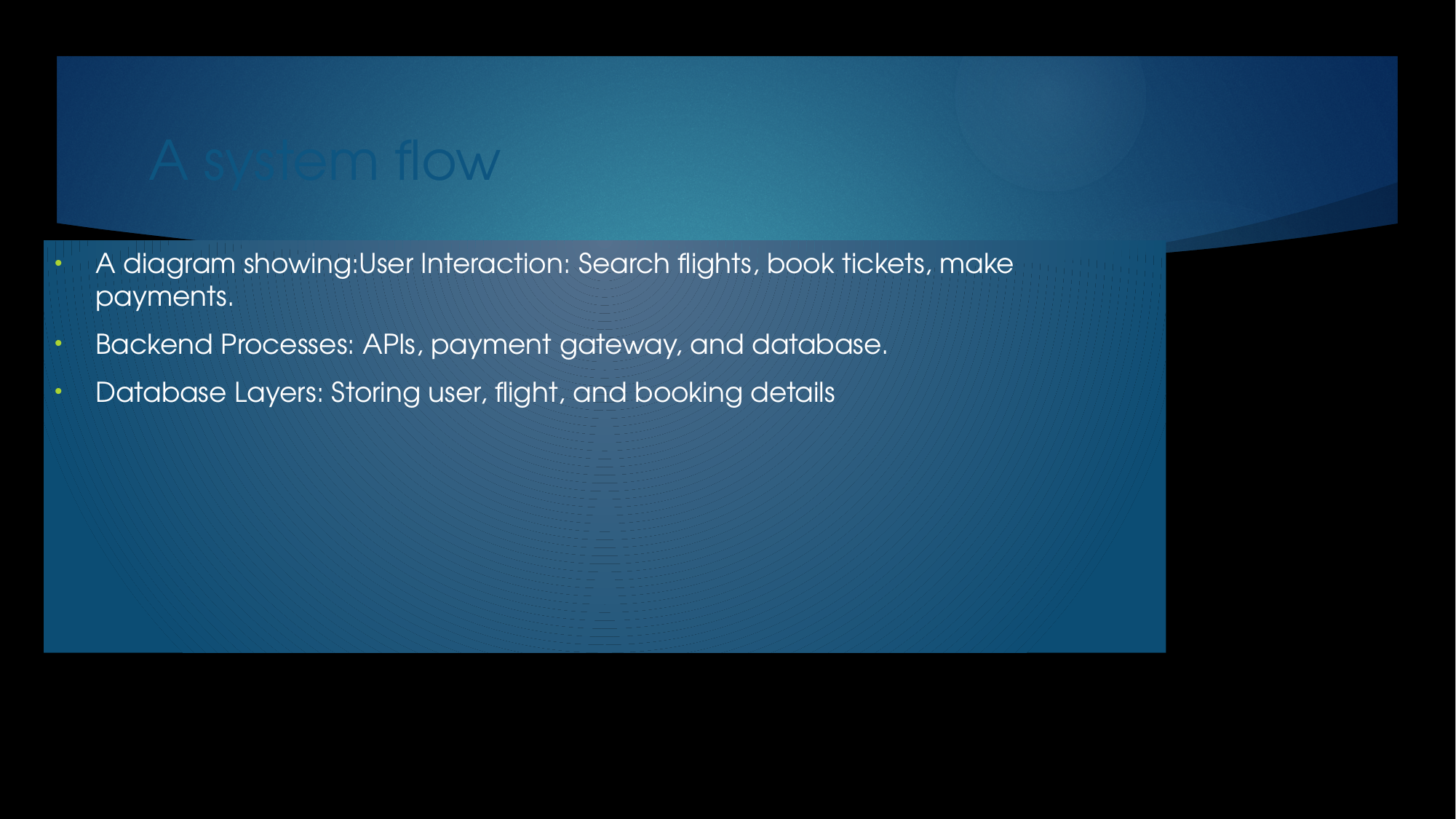

# A system flow
A diagram showing:User Interaction: Search flights, book tickets, make payments.
Backend Processes: APIs, payment gateway, and database.
Database Layers: Storing user, flight, and booking details